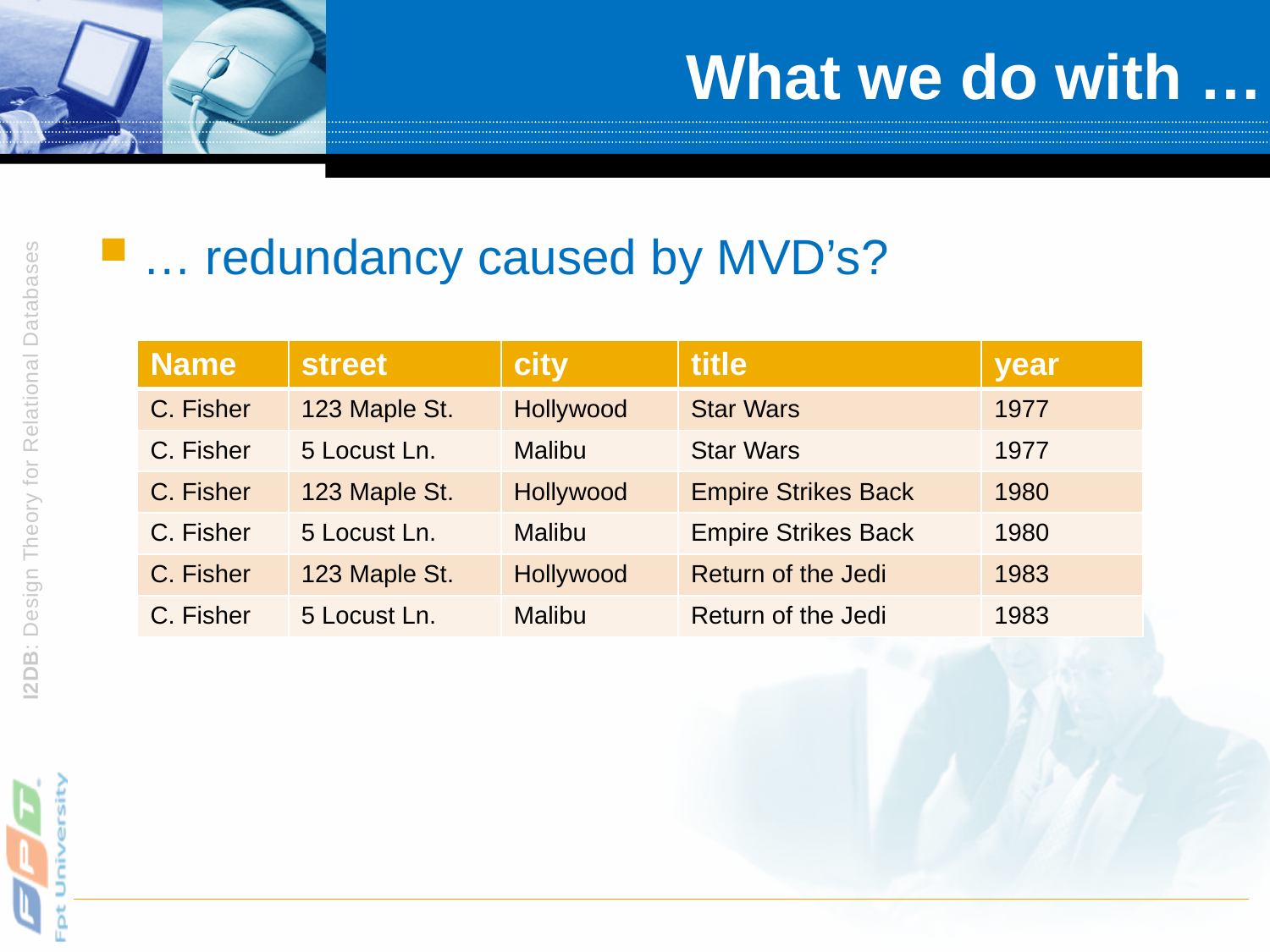

# What we do with …
… redundancy caused by MVD’s?
| Name | street | city | title | year |
| --- | --- | --- | --- | --- |
| C. Fisher | 123 Maple St. | Hollywood | Star Wars | 1977 |
| C. Fisher | 5 Locust Ln. | Malibu | Star Wars | 1977 |
| C. Fisher | 123 Maple St. | Hollywood | Empire Strikes Back | 1980 |
| C. Fisher | 5 Locust Ln. | Malibu | Empire Strikes Back | 1980 |
| C. Fisher | 123 Maple St. | Hollywood | Return of the Jedi | 1983 |
| C. Fisher | 5 Locust Ln. | Malibu | Return of the Jedi | 1983 |